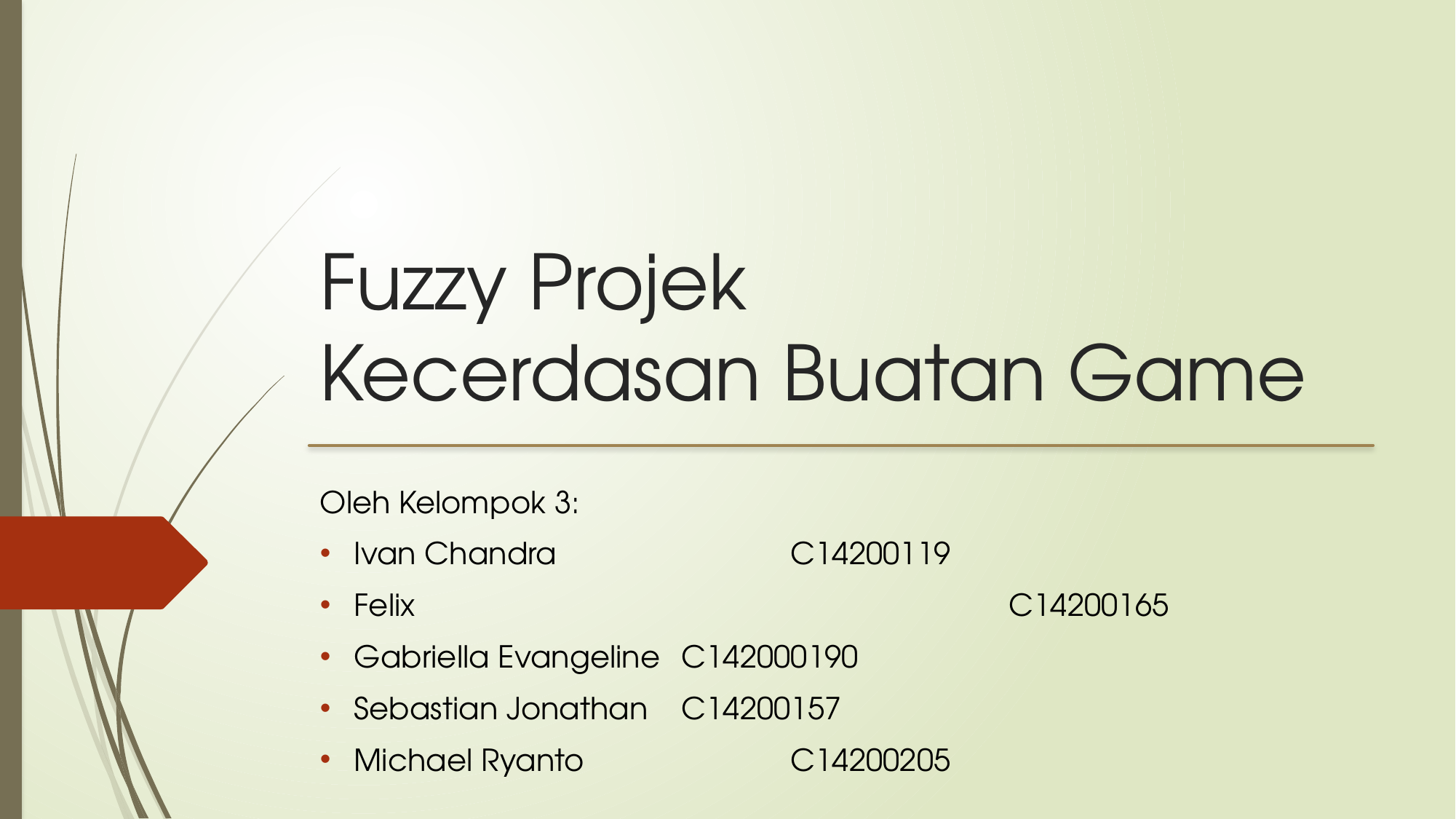

# Fuzzy Projek Kecerdasan Buatan Game
Oleh Kelompok 3:
Ivan Chandra 			C14200119
Felix 						C14200165
Gabriella Evangeline 	C142000190
Sebastian Jonathan 	C14200157
Michael Ryanto 		C14200205